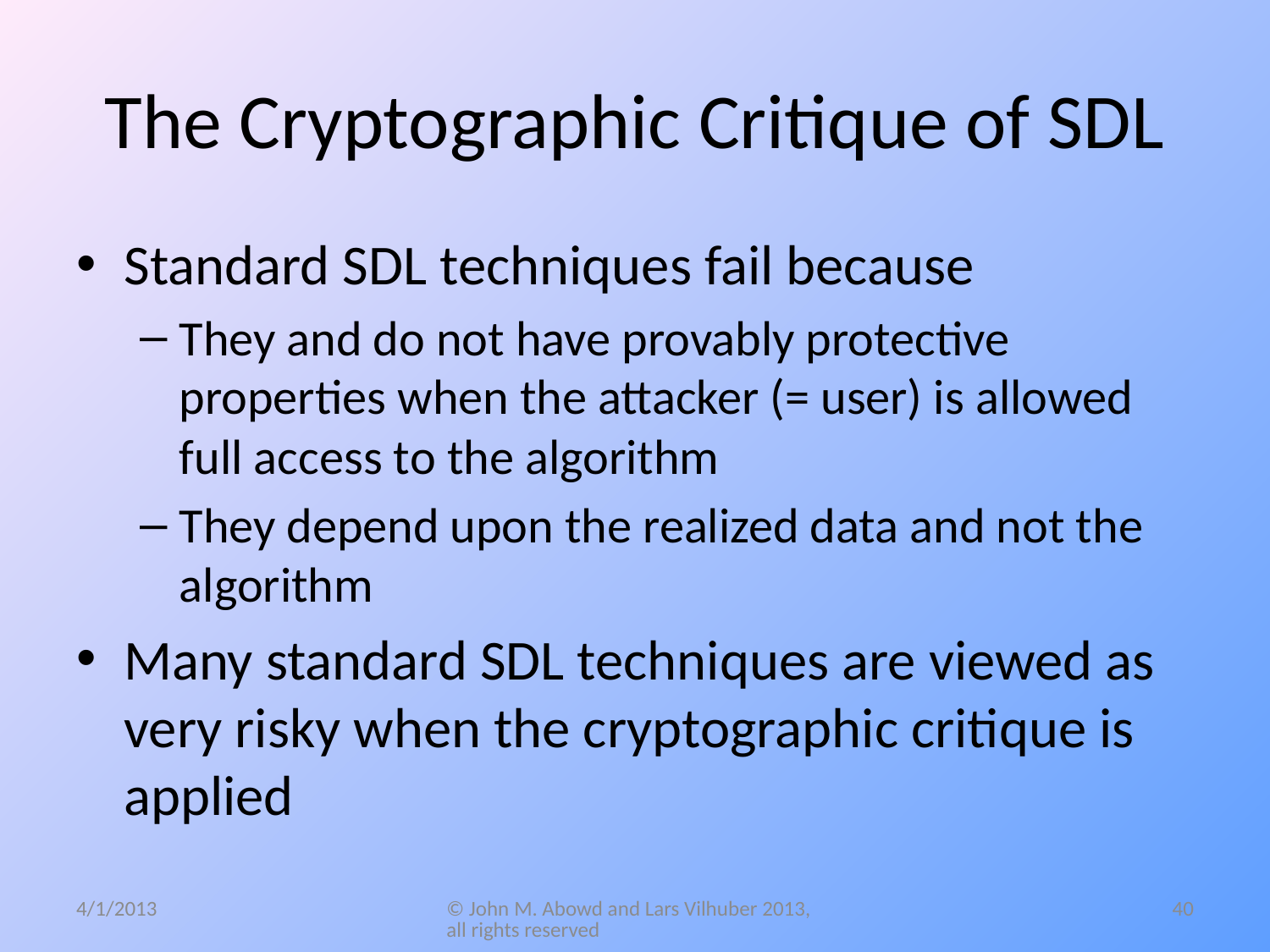

# The Cryptographic Critique of SDL
Standard SDL techniques fail because
They and do not have provably protective properties when the attacker (= user) is allowed full access to the algorithm
They depend upon the realized data and not the algorithm
Many standard SDL techniques are viewed as very risky when the cryptographic critique is applied
4/1/2013
© John M. Abowd and Lars Vilhuber 2013, all rights reserved
40